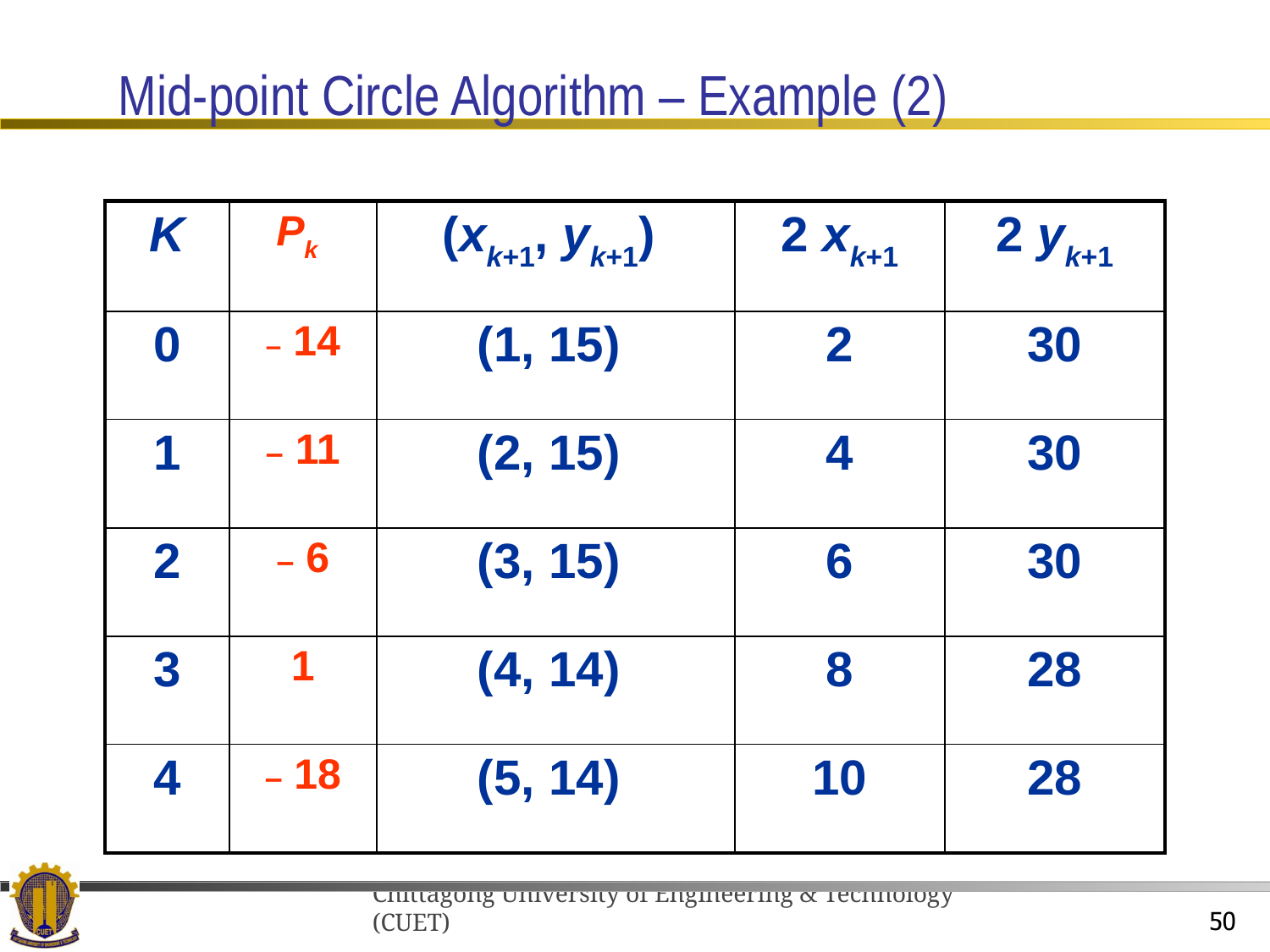

Mid-point Circle Algorithm – Example (2)
| K | Pk | (xk+1, yk+1) | 2 xk+1 | 2 yk+1 |
| --- | --- | --- | --- | --- |
| 0 | – 14 | (1, 15) | 2 | 30 |
| 1 | – 11 | (2, 15) | 4 | 30 |
| 2 | – 6 | (3, 15) | 6 | 30 |
| 3 | 1 | (4, 14) | 8 | 28 |
| 4 | – 18 | (5, 14) | 10 | 28 |